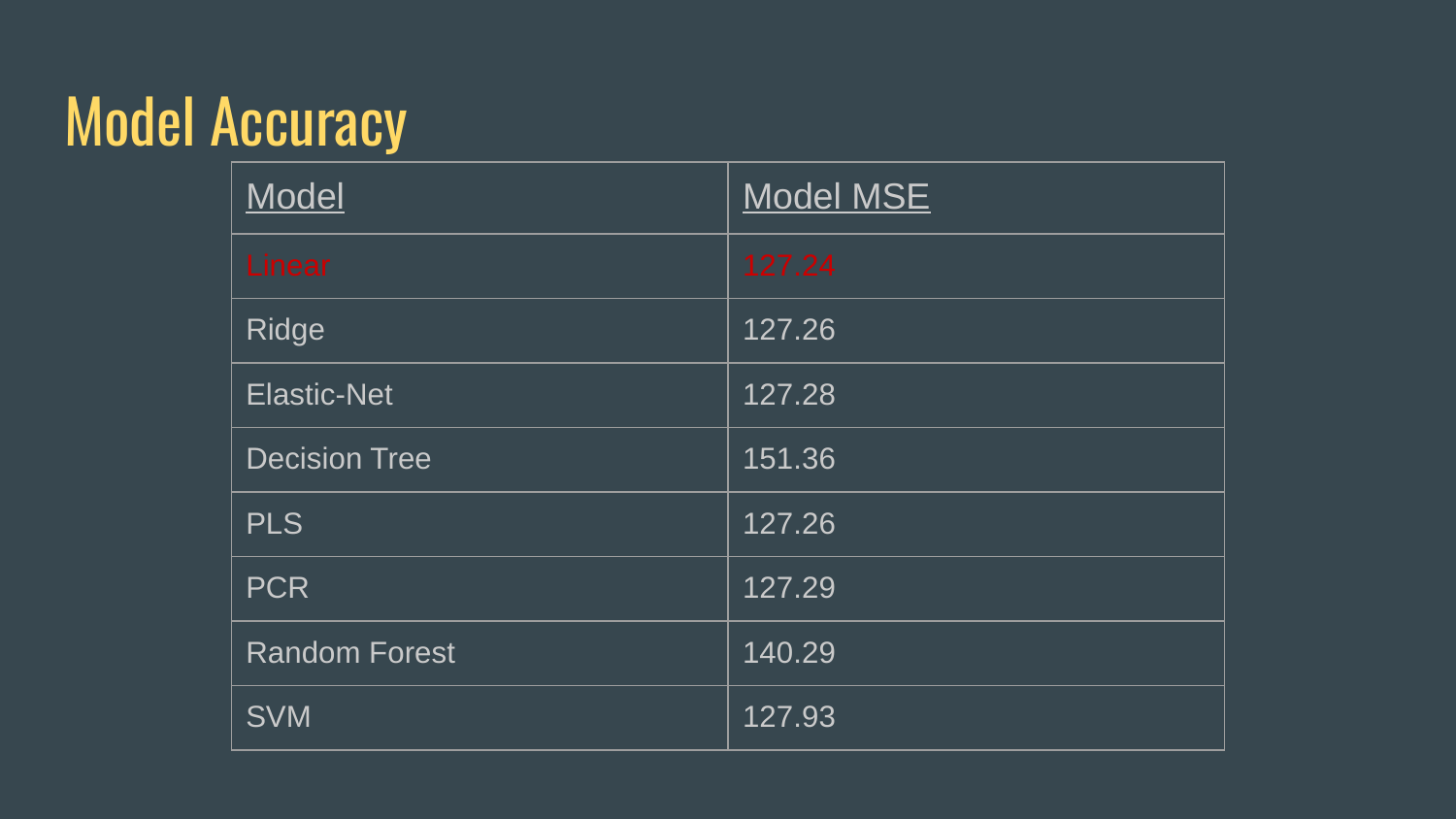

# Model Accuracy
| Model | Model MSE |
| --- | --- |
| Linear | 127.24 |
| Ridge | 127.26 |
| Elastic-Net | 127.28 |
| Decision Tree | 151.36 |
| PLS | 127.26 |
| PCR | 127.29 |
| Random Forest | 140.29 |
| SVM | 127.93 |